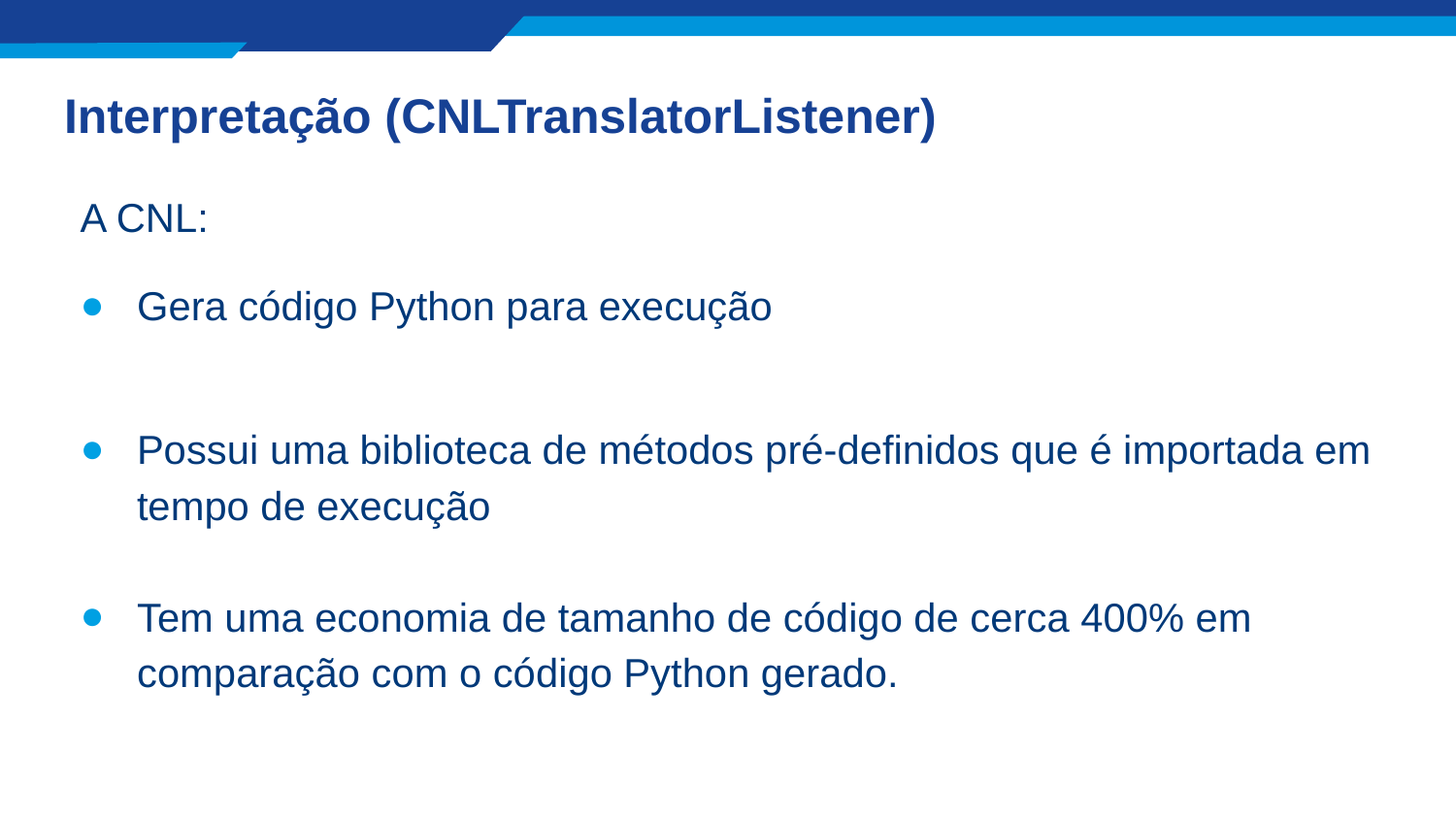

# Interpretação (CNLTranslatorListener)
A CNL:
Gera código Python para execução

Possui uma biblioteca de métodos pré-definidos que é importada em tempo de execução

Tem uma economia de tamanho de código de cerca 400% em comparação com o código Python gerado.